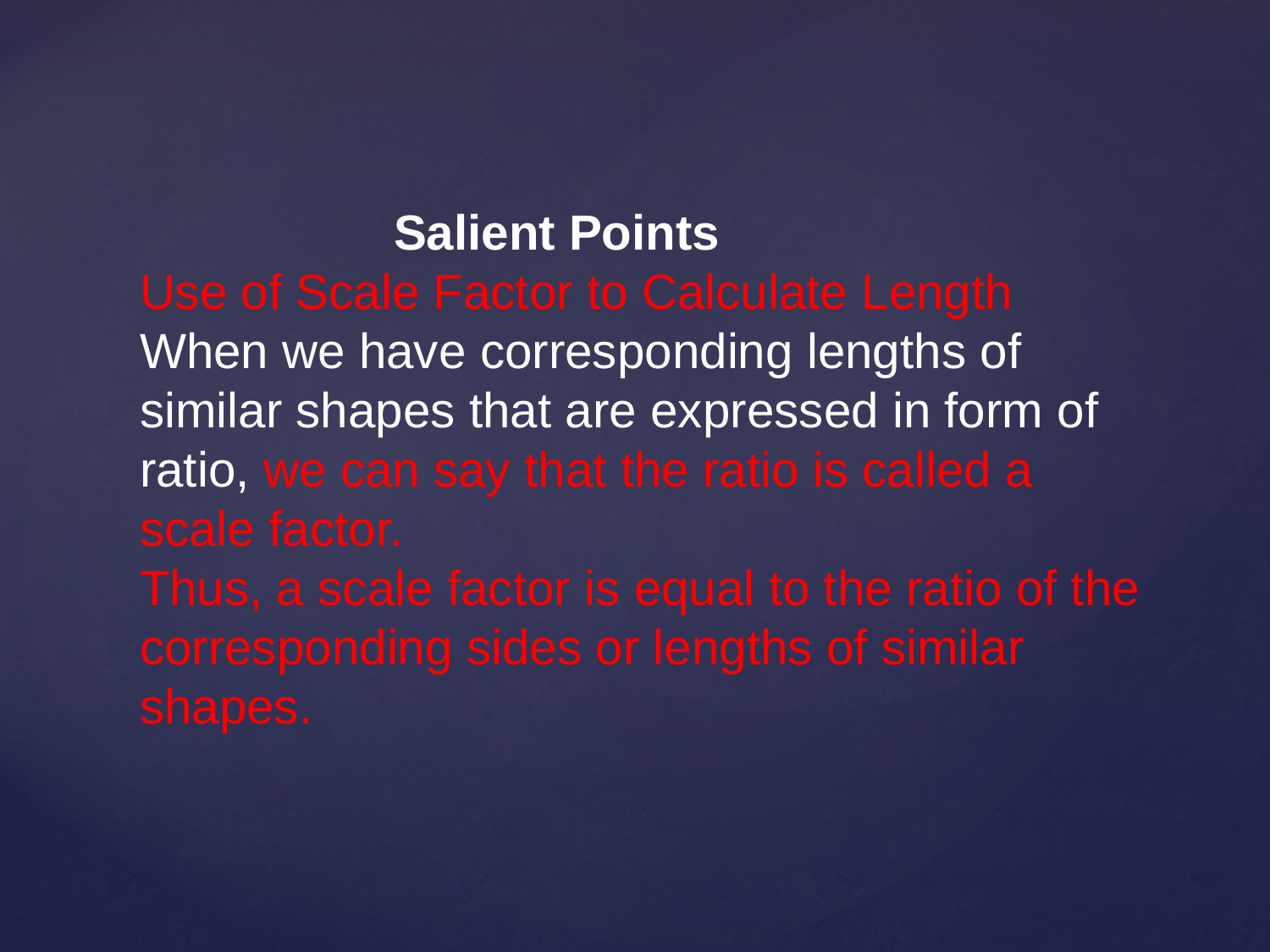

# Salient Points Use of Scale Factor to Calculate Length When we have corresponding lengths of similar shapes that are expressed in form of ratio, we can say that the ratio is called a scale factor. Thus, a scale factor is equal to the ratio of the  corresponding sides or lengths of similar shapes.